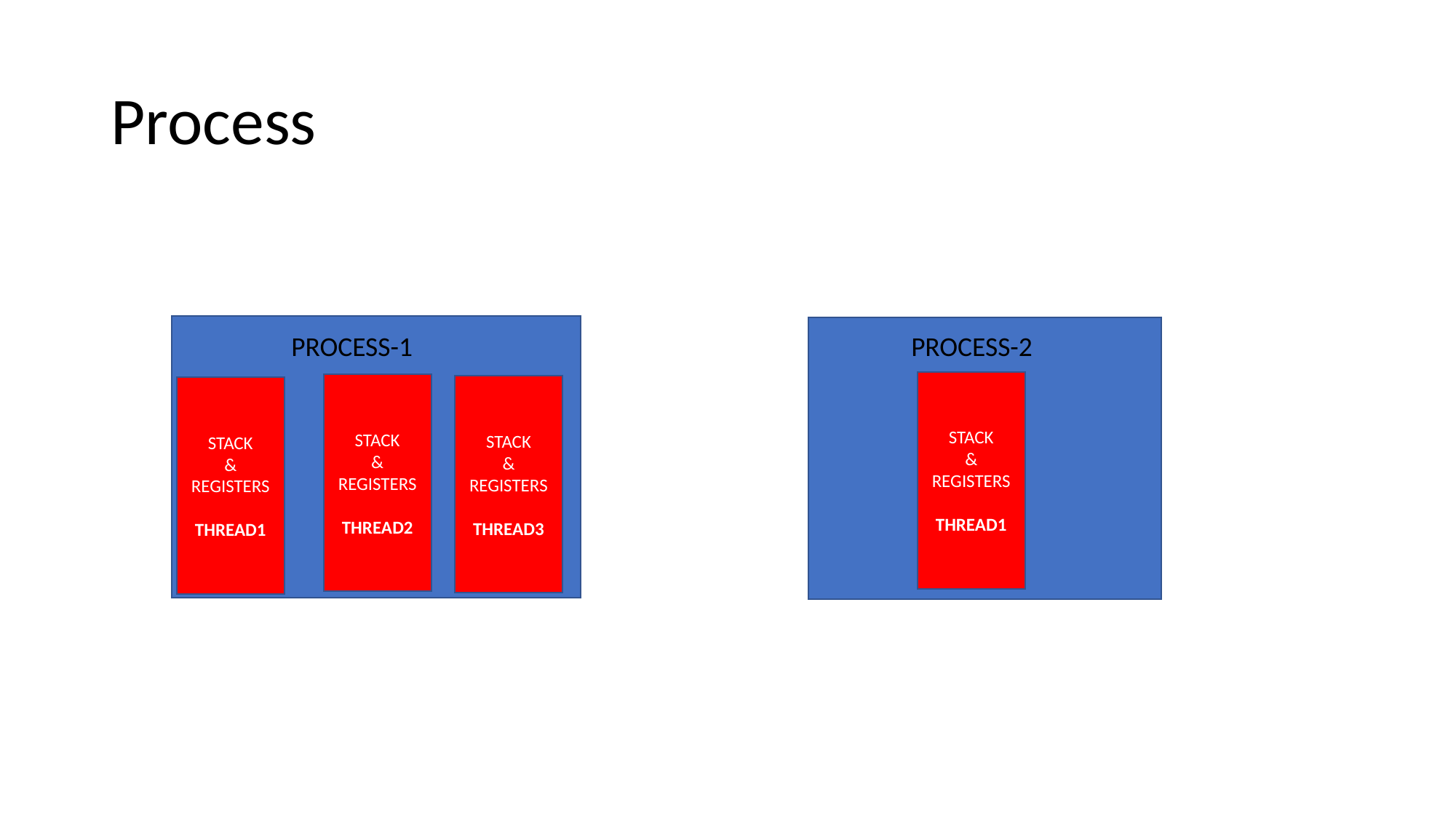

# Process

PROCESS-1
PROCESS-2
STACK
&
REGISTERS

THREAD1
STACK
&
REGISTERS

THREAD2
STACK
&
REGISTERS

THREAD3
STACK
&
REGISTERS

THREAD1